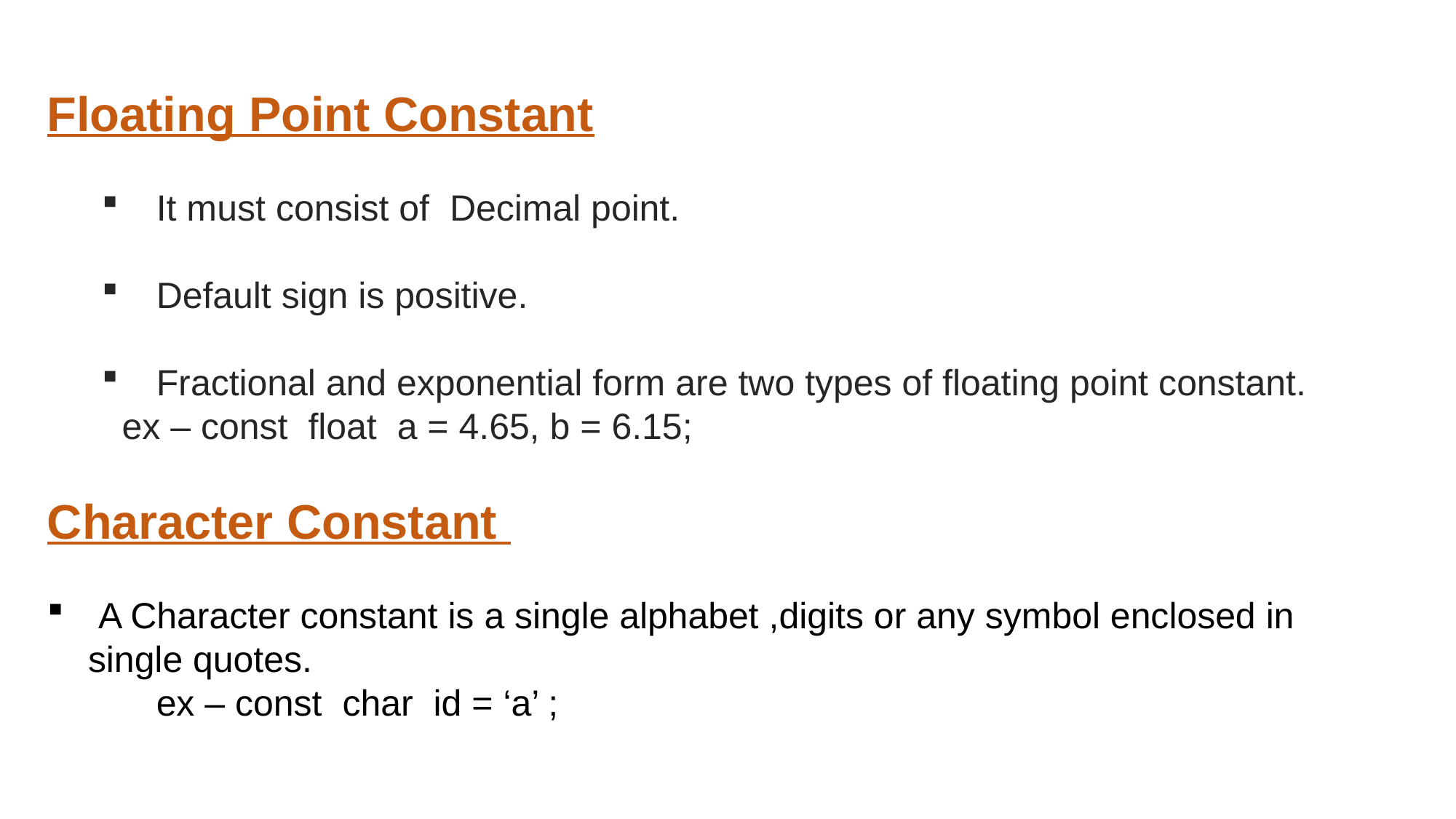

Floating Point Constant

It must consist of  Decimal point.

Default sign is positive.

Fractional and exponential form are two types of floating point constant.
  ex – const  float  a = 4.65, b = 6.15;

Character Constant

 A Character constant is a single alphabet ,digits or any symbol enclosed in single quotes.
	ex – const  char  id = ‘a’ ;